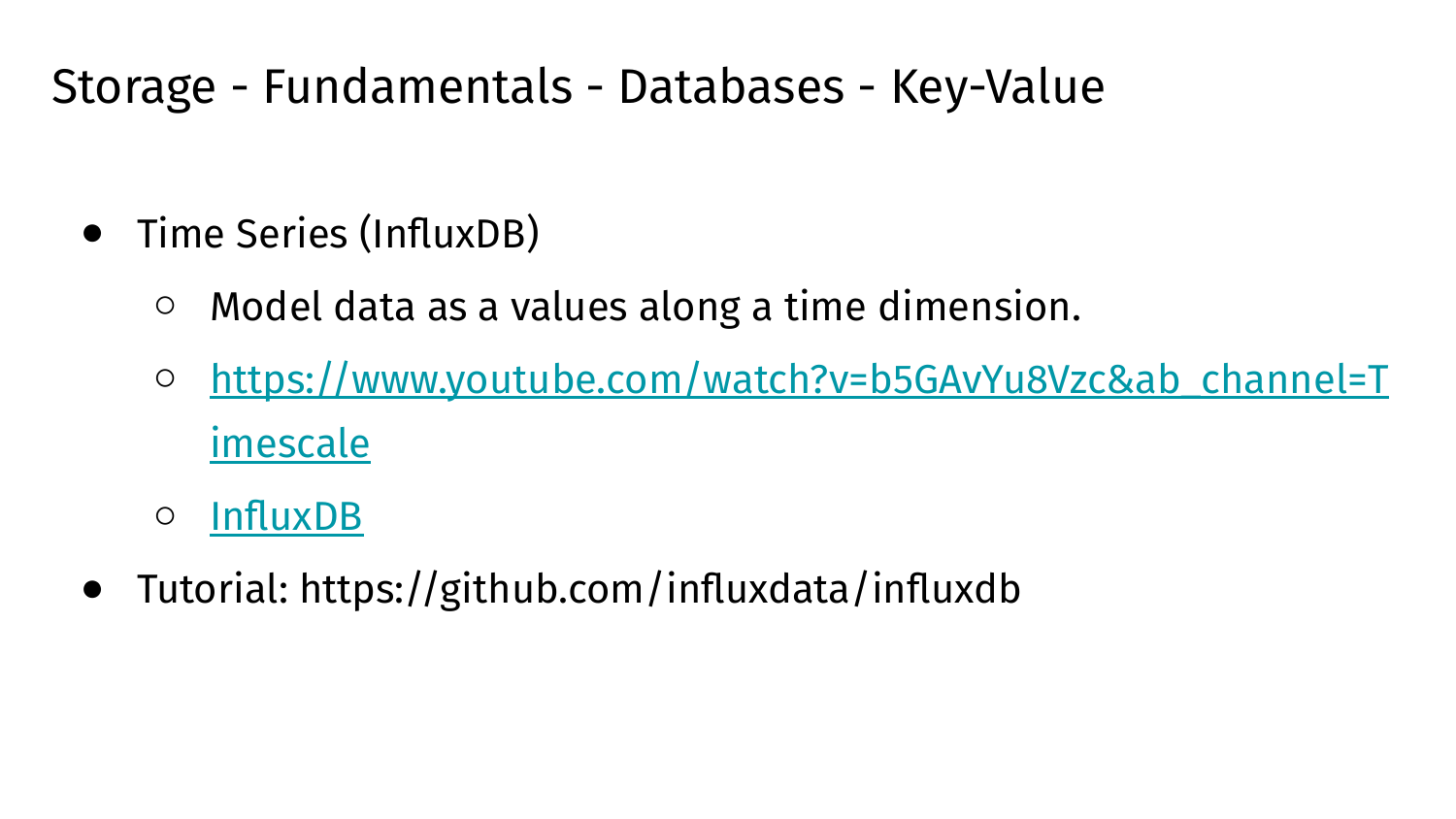

# Storage - Fundamentals - Databases - Key-Value
Time Series (InfluxDB)
Model data as a values along a time dimension.
https://www.youtube.com/watch?v=b5GAvYu8Vzc&ab_channel=Timescale
InfluxDB
Tutorial: https://github.com/influxdata/influxdb